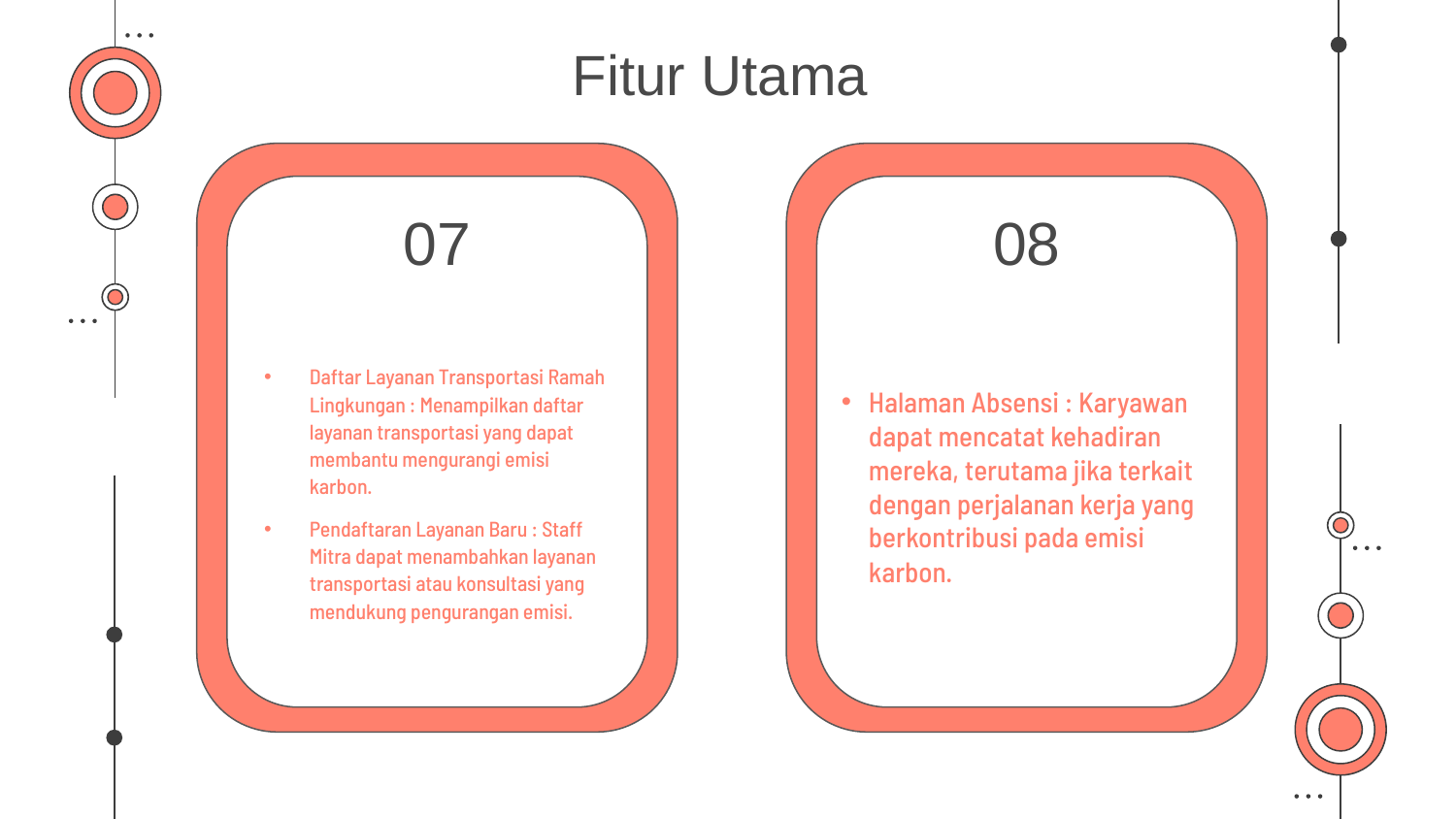

# Fitur Utama

07
08
Halaman Absensi : Karyawan dapat mencatat kehadiran mereka, terutama jika terkait dengan perjalanan kerja yang berkontribusi pada emisi karbon.
Daftar Layanan Transportasi Ramah Lingkungan : Menampilkan daftar layanan transportasi yang dapat membantu mengurangi emisi karbon.
Pendaftaran Layanan Baru : Staff Mitra dapat menambahkan layanan transportasi atau konsultasi yang mendukung pengurangan emisi.